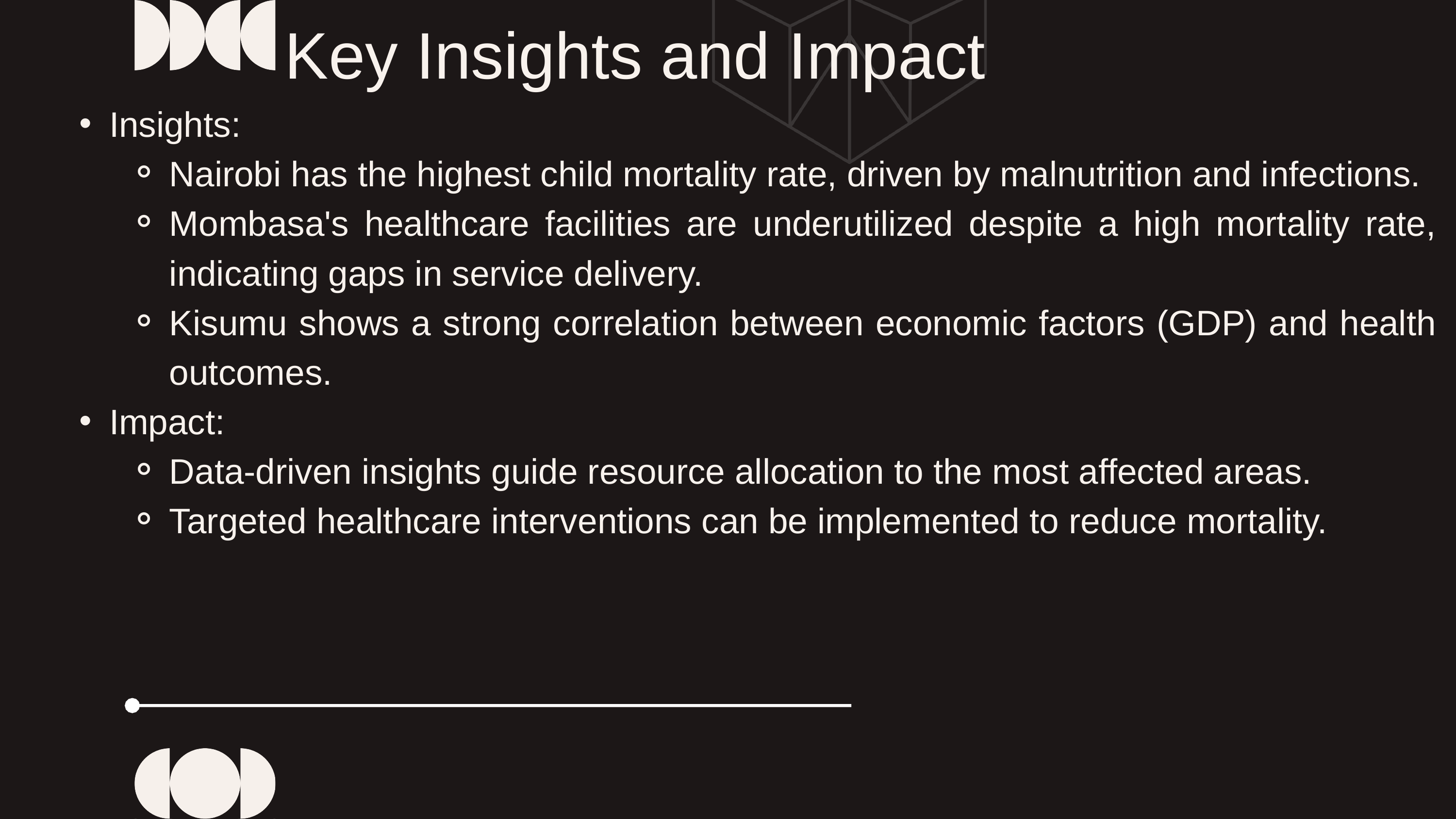

Key Insights and Impact
Insights:
Nairobi has the highest child mortality rate, driven by malnutrition and infections.
Mombasa's healthcare facilities are underutilized despite a high mortality rate, indicating gaps in service delivery.
Kisumu shows a strong correlation between economic factors (GDP) and health outcomes.
Impact:
Data-driven insights guide resource allocation to the most affected areas.
Targeted healthcare interventions can be implemented to reduce mortality.